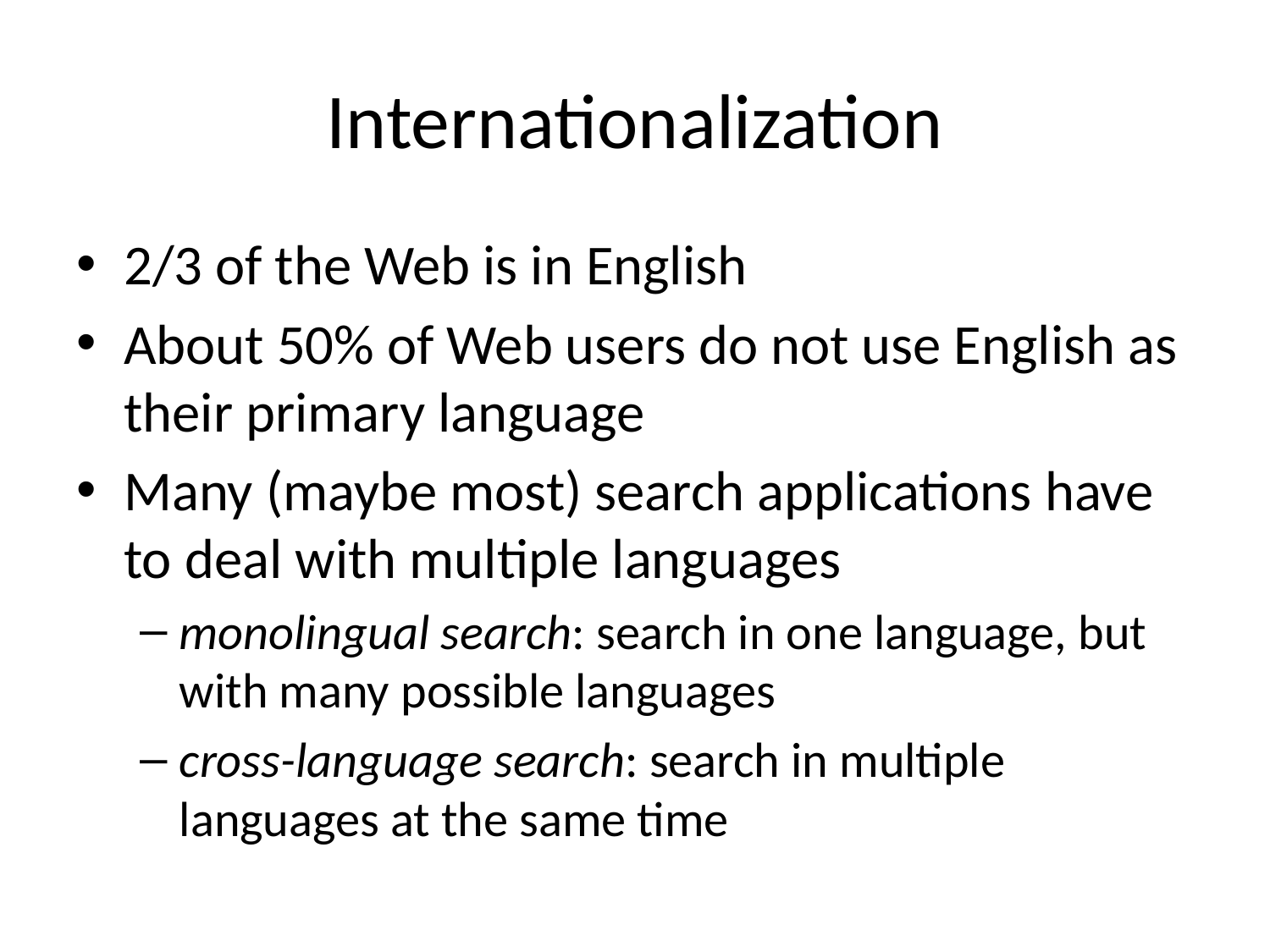

# Internationalization
2/3 of the Web is in English
About 50% of Web users do not use English as their primary language
Many (maybe most) search applications have to deal with multiple languages
monolingual search: search in one language, but with many possible languages
cross-language search: search in multiple languages at the same time